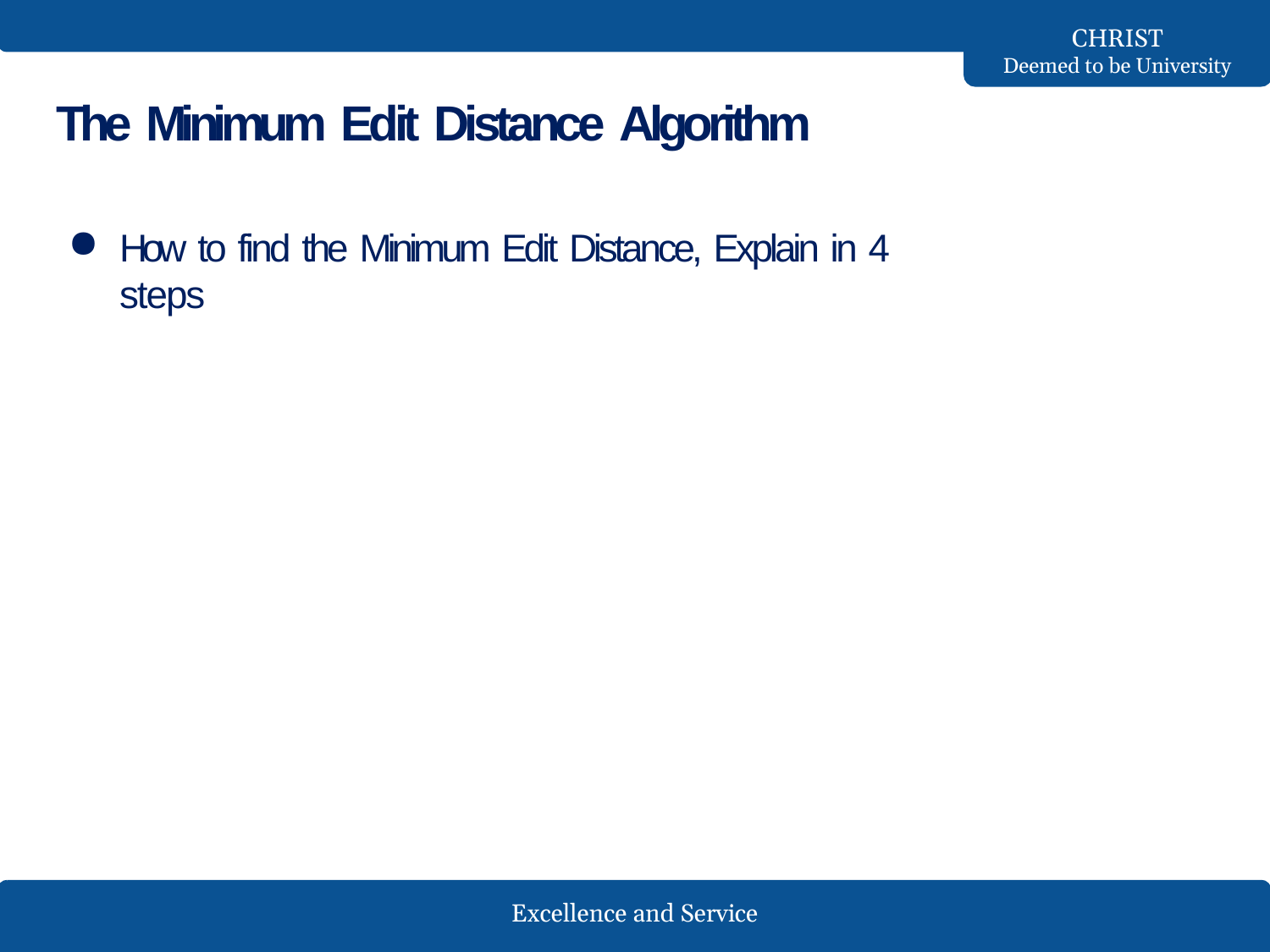

CHRIST
Deemed to be University
# The Minimum Edit Distance Algorithm
How to find the Minimum Edit Distance, Explain in 4 steps
Excellence and Service